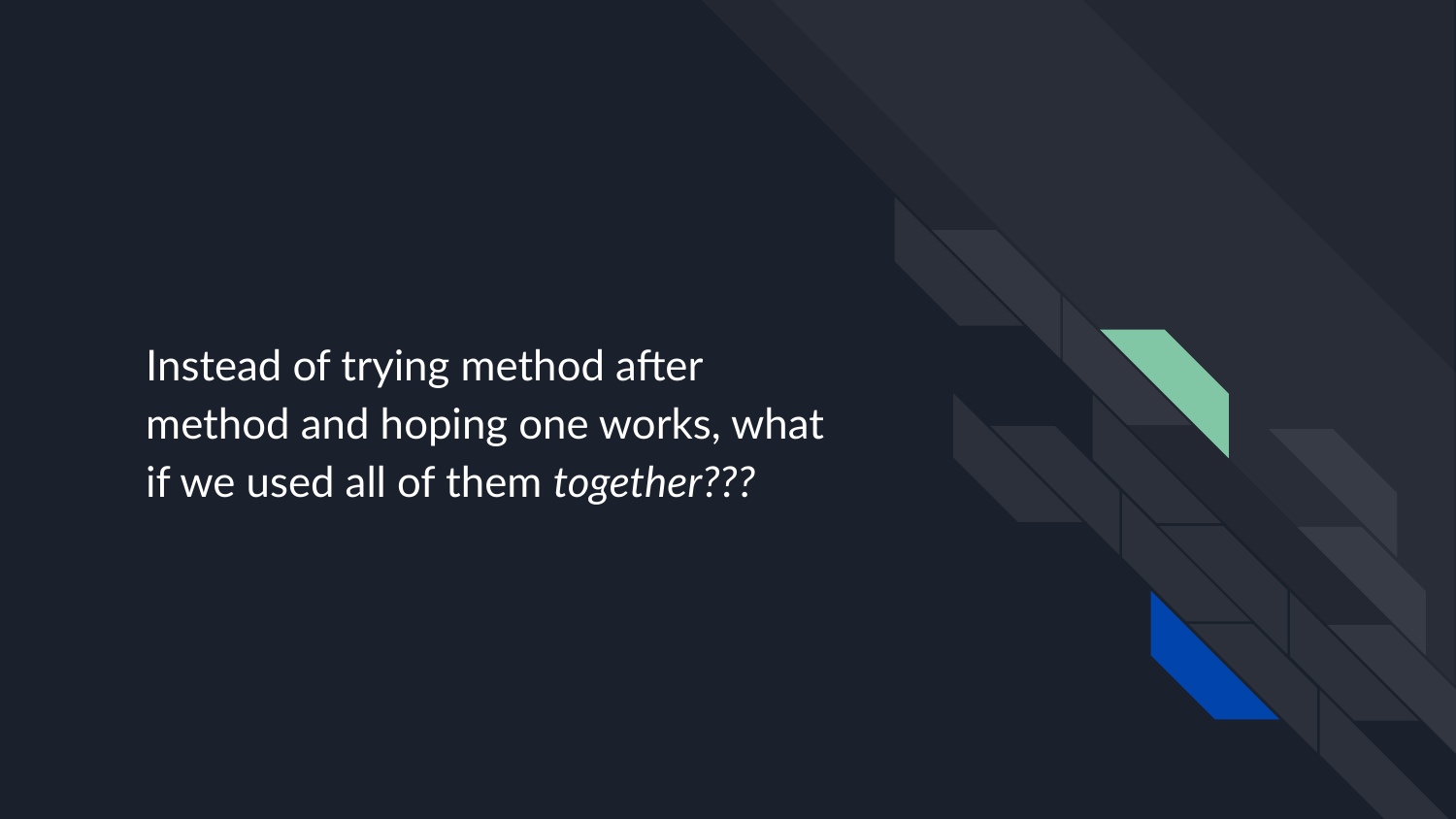

# Instead of trying method after method and hoping one works, what if we used all of them together???